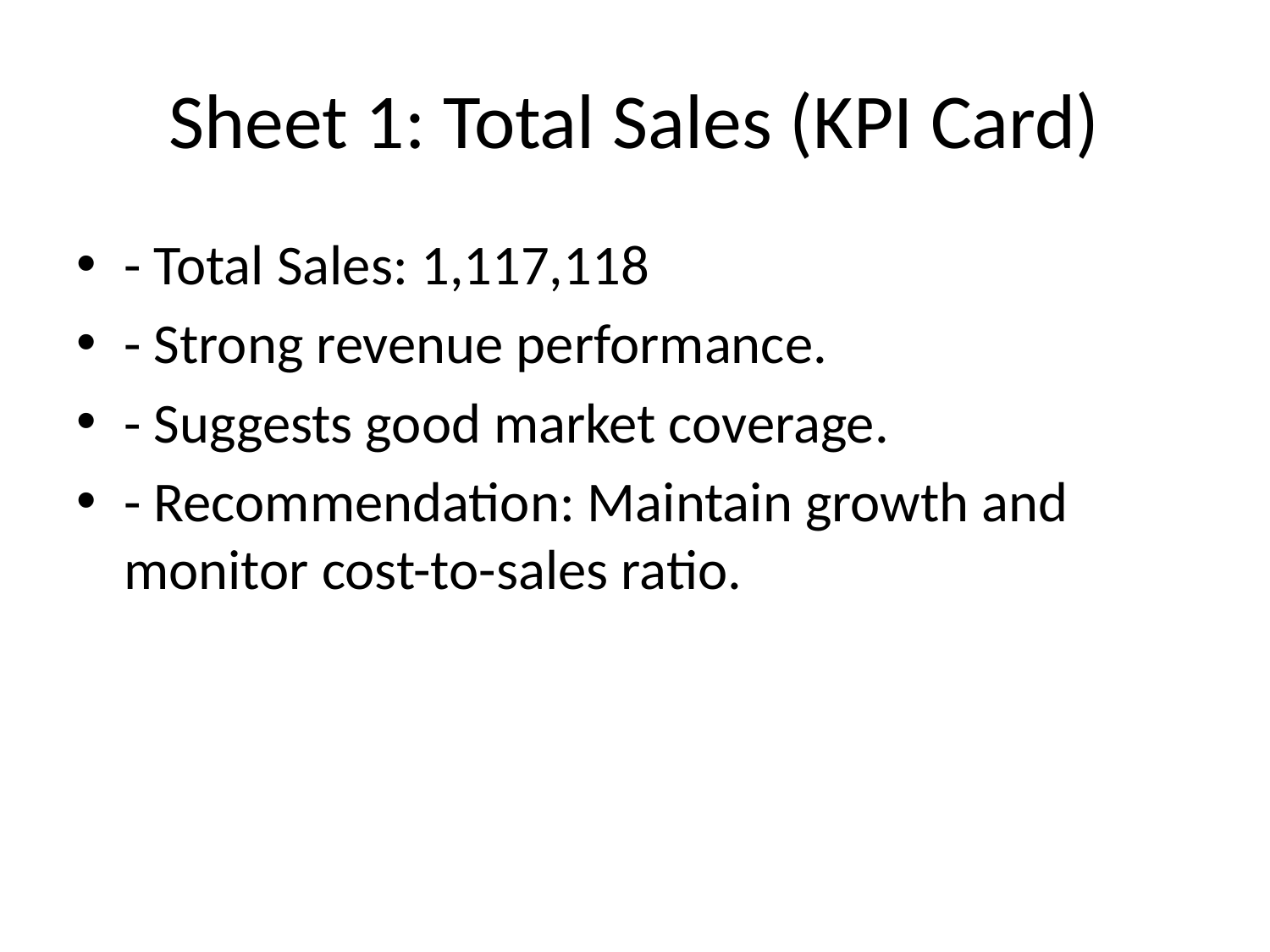

# Sheet 1: Total Sales (KPI Card)
- Total Sales: 1,117,118
- Strong revenue performance.
- Suggests good market coverage.
- Recommendation: Maintain growth and monitor cost-to-sales ratio.